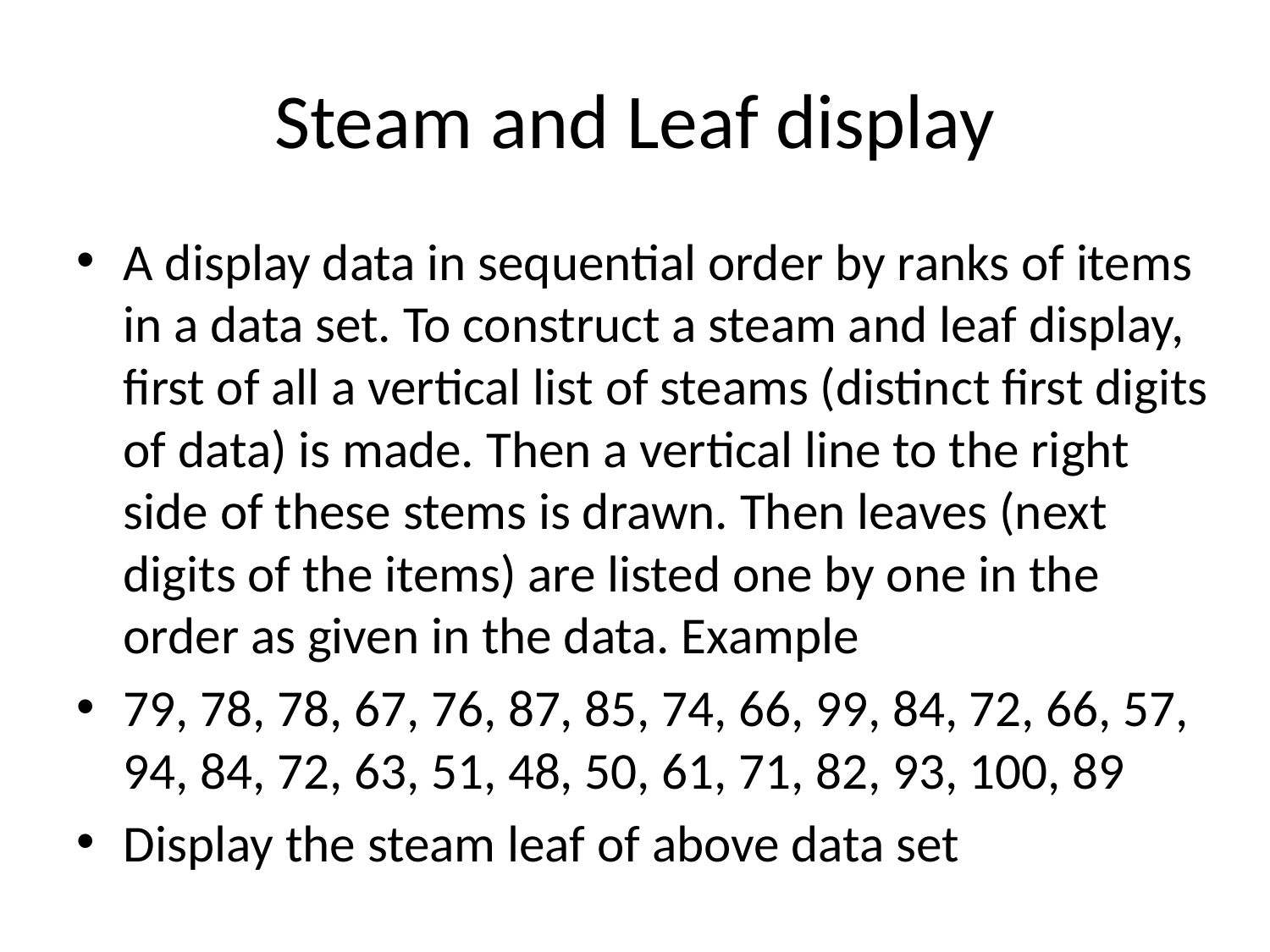

# Steam and Leaf display
A display data in sequential order by ranks of items in a data set. To construct a steam and leaf display, first of all a vertical list of steams (distinct first digits of data) is made. Then a vertical line to the right side of these stems is drawn. Then leaves (next digits of the items) are listed one by one in the order as given in the data. Example
79, 78, 78, 67, 76, 87, 85, 74, 66, 99, 84, 72, 66, 57, 94, 84, 72, 63, 51, 48, 50, 61, 71, 82, 93, 100, 89
Display the steam leaf of above data set